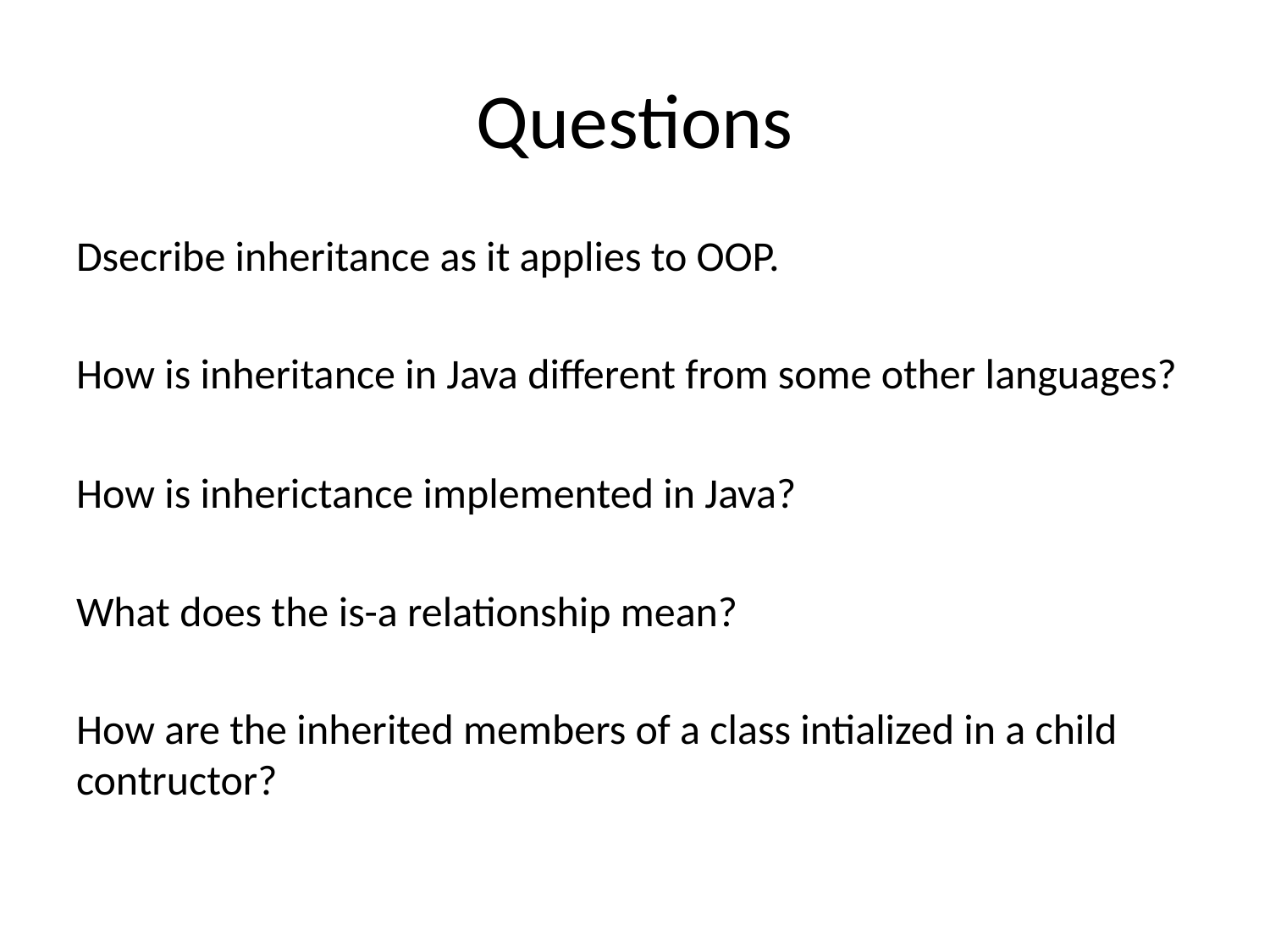

# Questions
Dsecribe inheritance as it applies to OOP.

How is inheritance in Java different from some other languages?

How is inherictance implemented in Java?

What does the is-a relationship mean?

How are the inherited members of a class intialized in a child contructor?